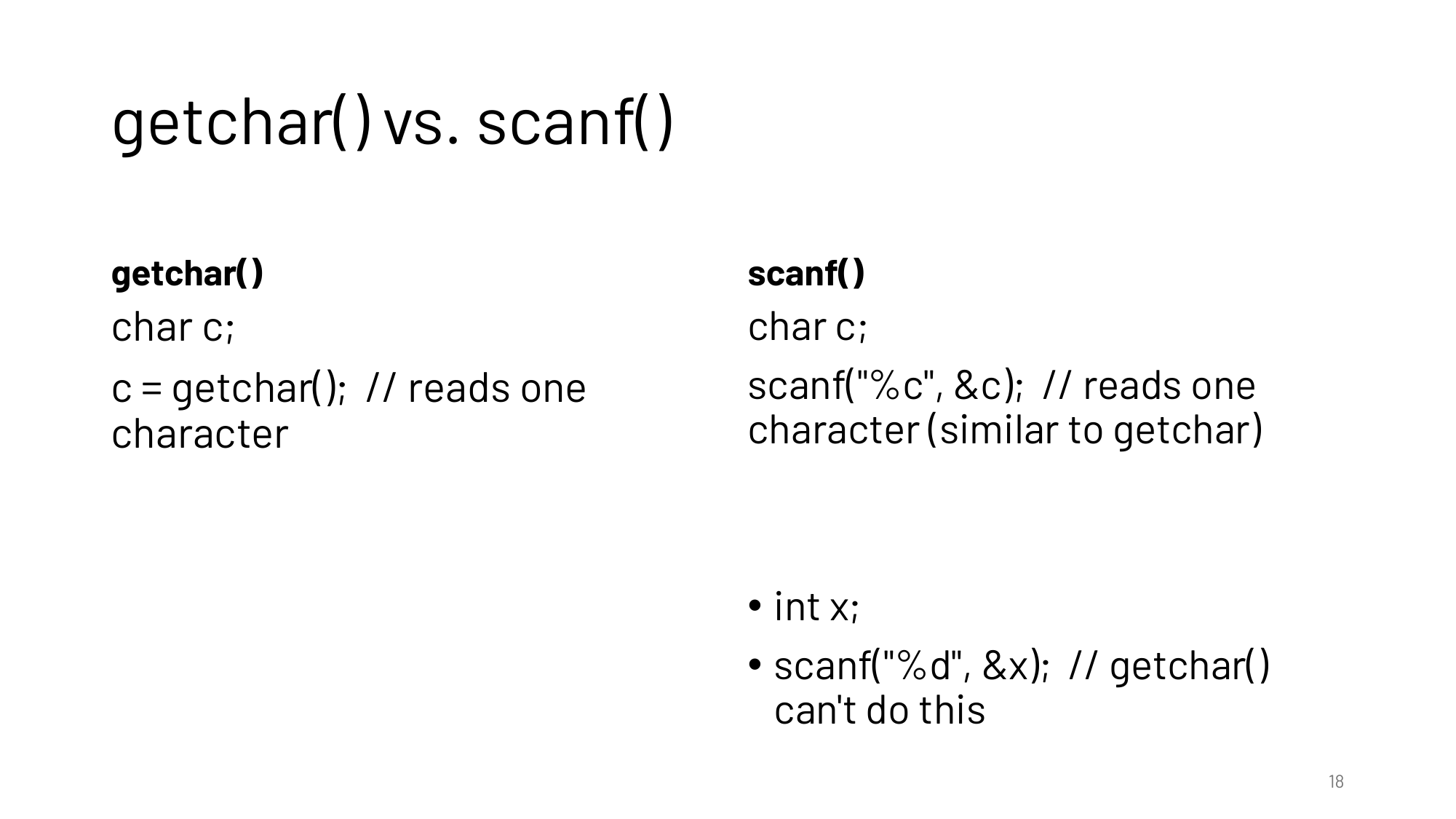

# getchar() vs. scanf()
getchar()
scanf()
char c;
c = getchar();  // reads one character

char c;
scanf("%c", &c);  // reads one character (similar to getchar)

int x;
scanf("%d", &x);  // getchar() can't do this

18